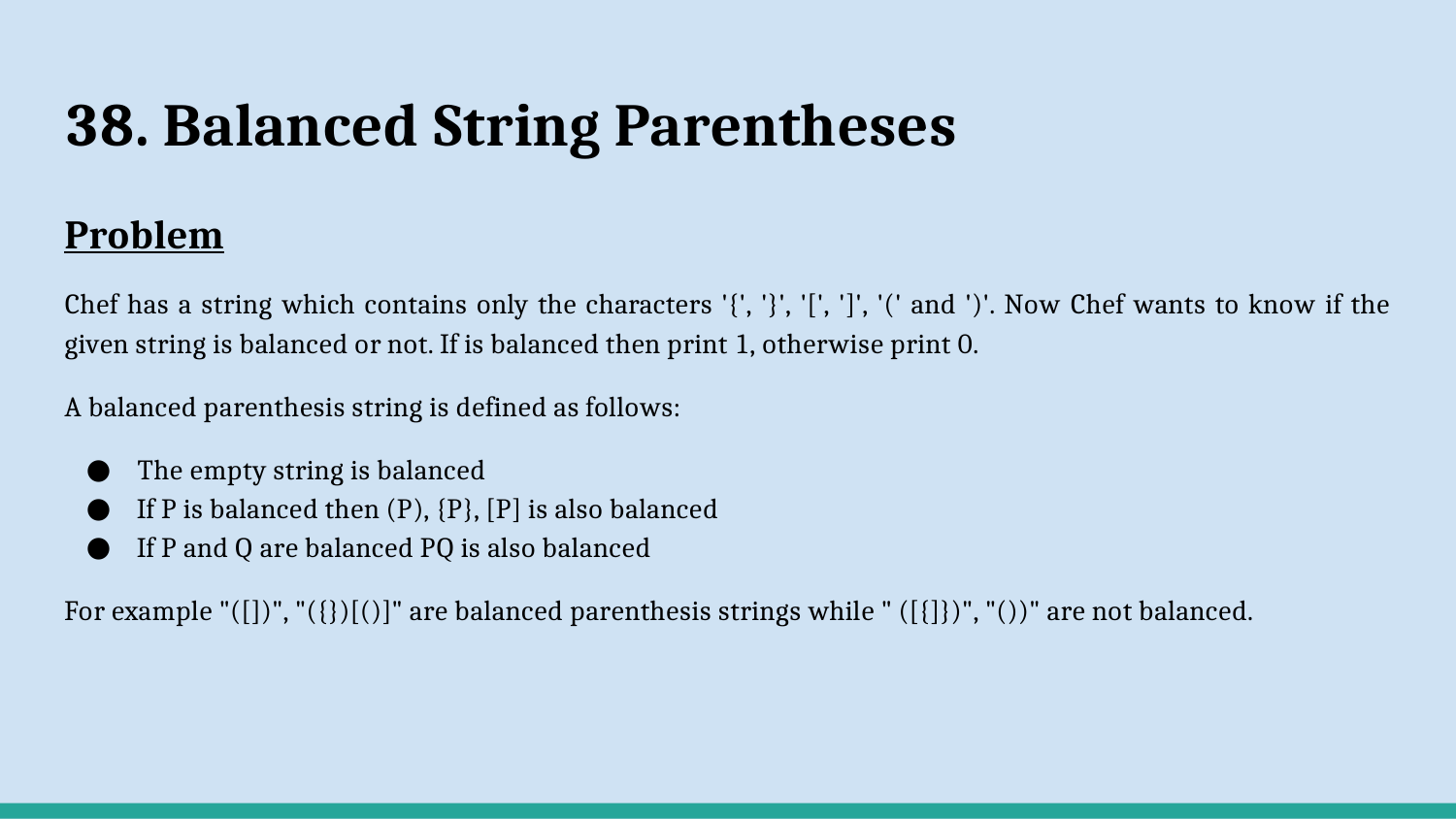

# 38. Balanced String Parentheses
Problem
Chef has a string which contains only the characters '{', '}', '[', ']', '(' and ')'. Now Chef wants to know if the given string is balanced or not. If is balanced then print 1, otherwise print 0.
A balanced parenthesis string is defined as follows:
The empty string is balanced
If P is balanced then (P), {P}, [P] is also balanced
If P and Q are balanced PQ is also balanced
For example "([])", "({})[()]" are balanced parenthesis strings while " ([{]})", "())" are not balanced.